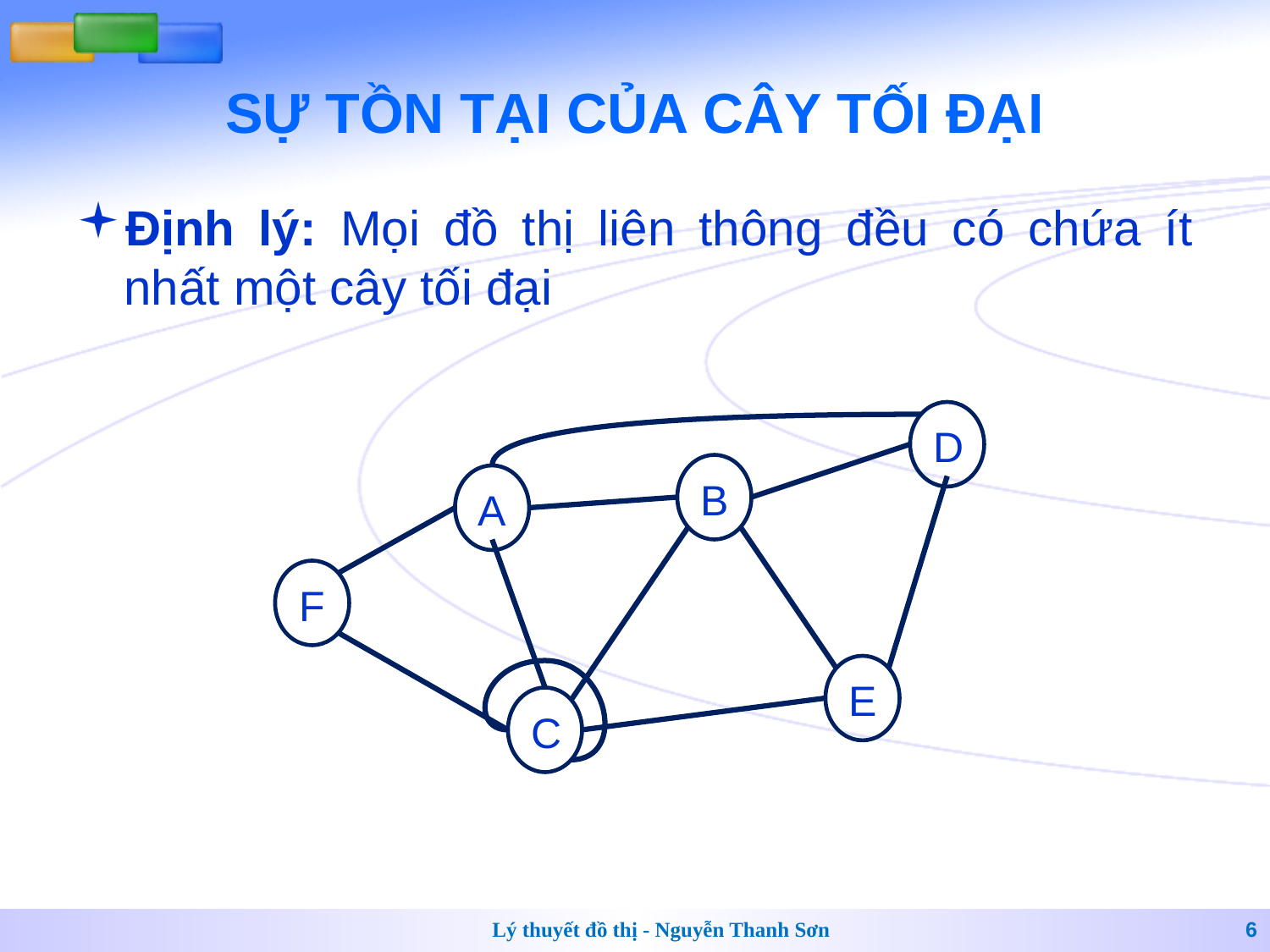

# SỰ TỒN TẠI CỦA CÂY TỐI ĐẠI
Định lý: Mọi đồ thị liên thông đều có chứa ít nhất một cây tối đại

D
B
A
F
E
C
Lý thuyết đồ thị - Nguyễn Thanh Sơn
6